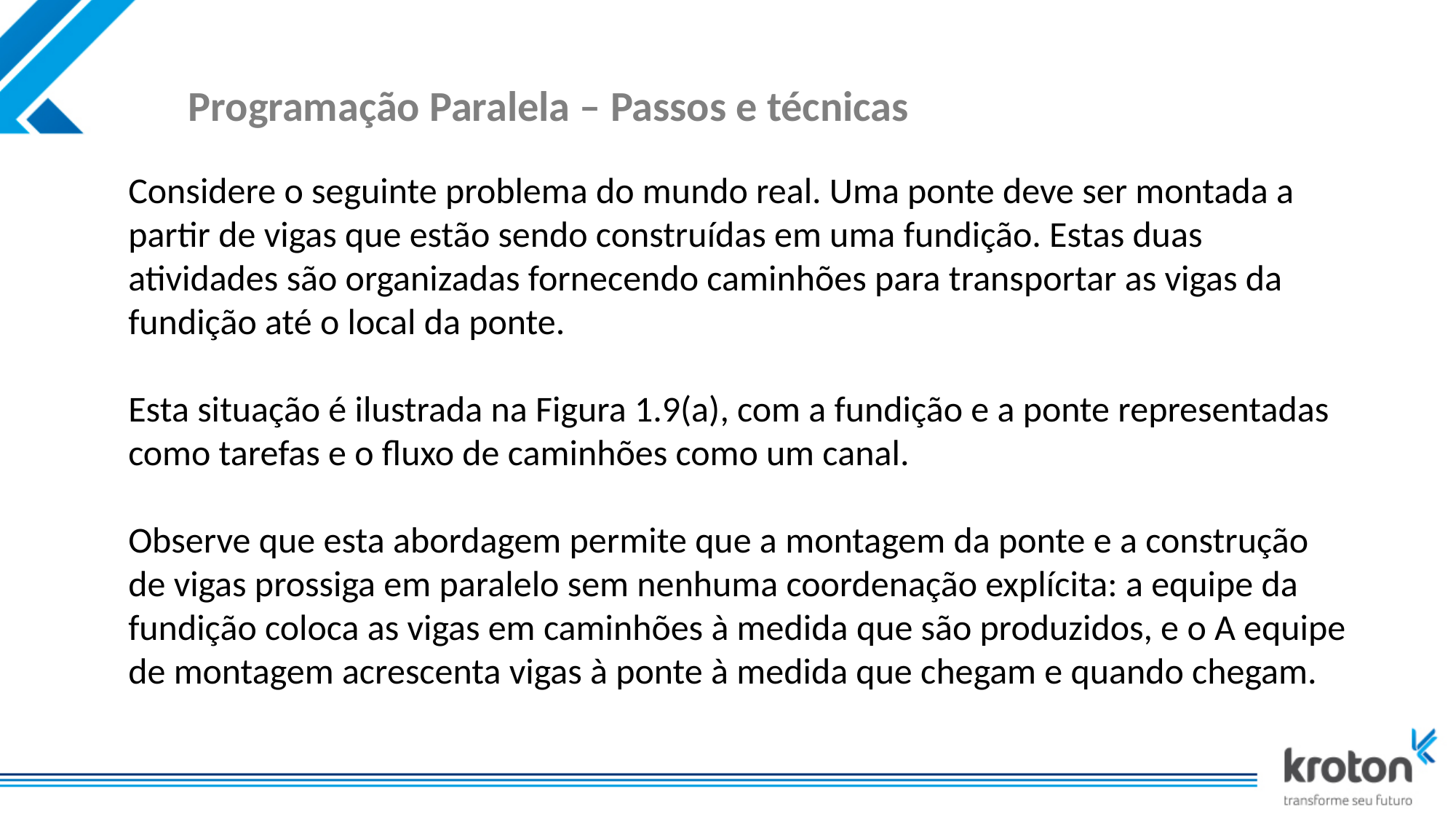

# Programação Paralela – Passos e técnicas
Considere o seguinte problema do mundo real. Uma ponte deve ser montada a partir de vigas que estão sendo construídas em uma fundição. Estas duas atividades são organizadas fornecendo caminhões para transportar as vigas da fundição até o local da ponte.

Esta situação é ilustrada na Figura 1.9(a), com a fundição e a ponte representadas como tarefas e o fluxo de caminhões como um canal.

Observe que esta abordagem permite que a montagem da ponte e a construção de vigas prossiga em paralelo sem nenhuma coordenação explícita: a equipe da fundição coloca as vigas em caminhões à medida que são produzidos, e o A equipe de montagem acrescenta vigas à ponte à medida que chegam e quando chegam.